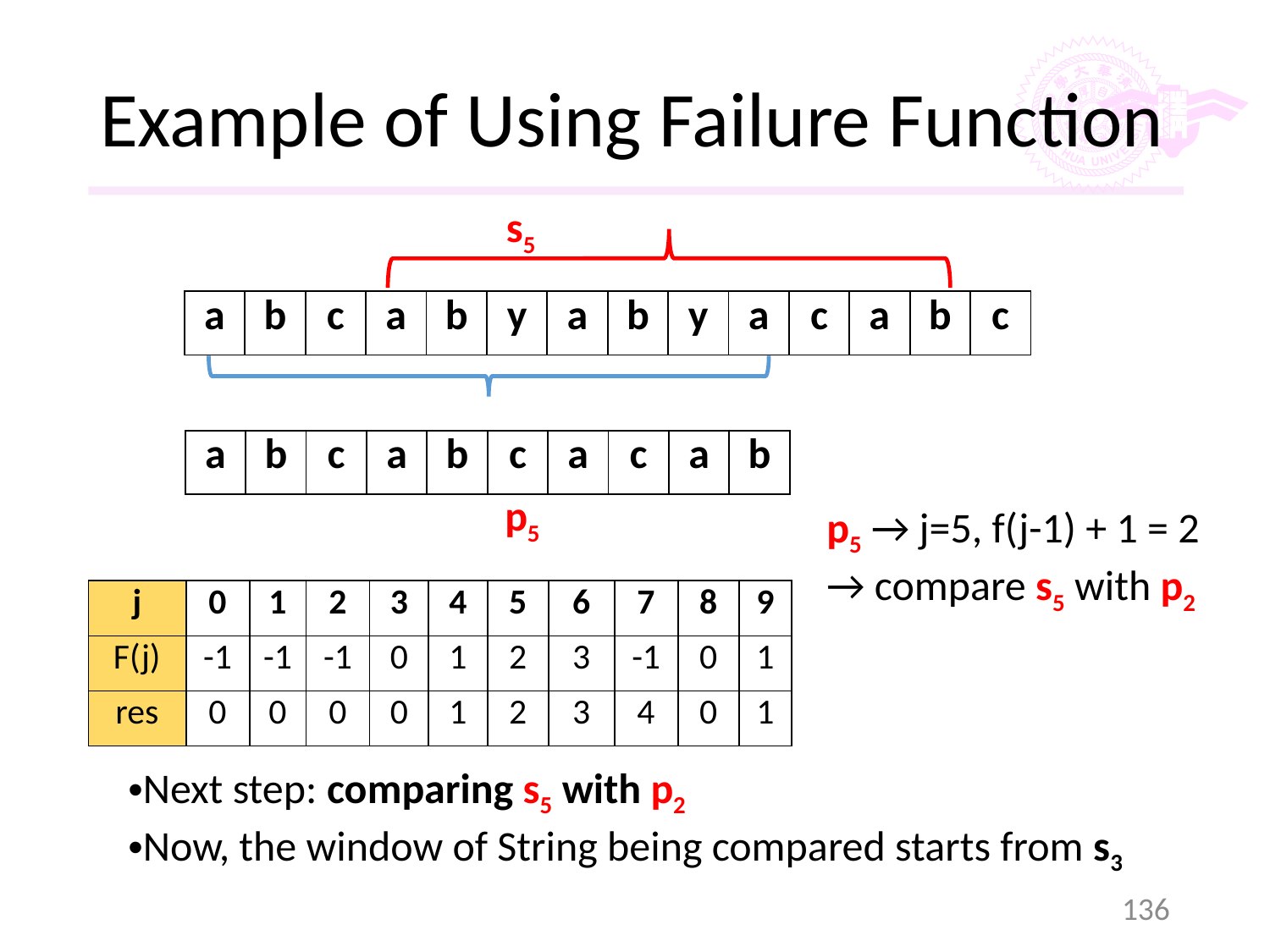

# Example of Using Failure Function

s5
| a | b | c | a | b | y | a | b | y | a | c | a | b | c |
| --- | --- | --- | --- | --- | --- | --- | --- | --- | --- | --- | --- | --- | --- |
| a | b | c | a | b | c | a | c | a | b |
| --- | --- | --- | --- | --- | --- | --- | --- | --- | --- |
p5
p5 → j=5, f(j-1) + 1 = 2
→ compare s5 with p2
| j | 0 | 1 | 2 | 3 | 4 | 5 | 6 | 7 | 8 | 9 |
| --- | --- | --- | --- | --- | --- | --- | --- | --- | --- | --- |
| F(j) | -1 | -1 | -1 | 0 | 1 | 2 | 3 | -1 | 0 | 1 |
| res | 0 | 0 | 0 | 0 | 1 | 2 | 3 | 4 | 0 | 1 |
Next step: comparing s5 with p2
Now, the window of String being compared starts from s3
136